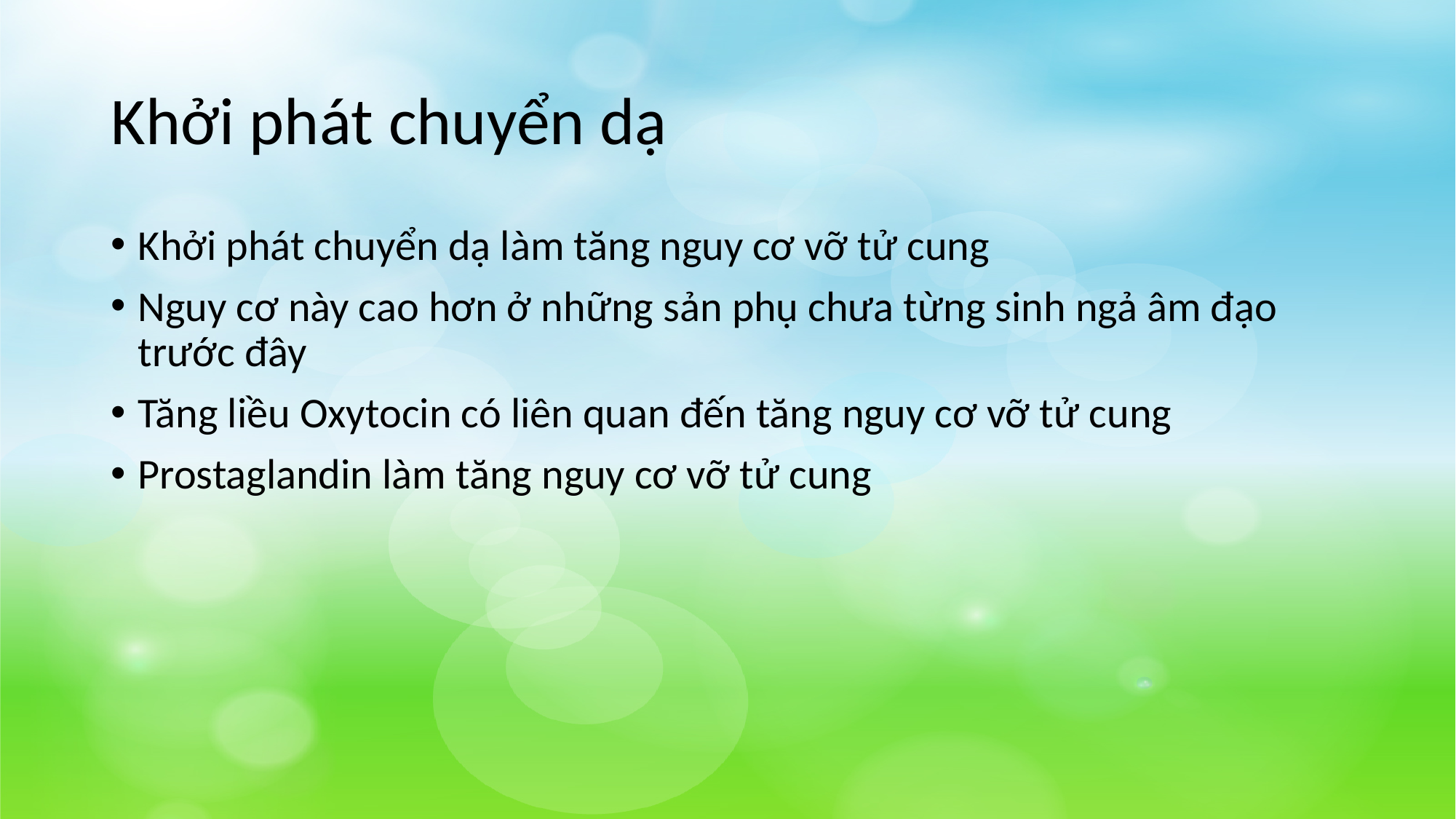

# Khởi phát chuyển dạ
Khởi phát chuyển dạ làm tăng nguy cơ vỡ tử cung
Nguy cơ này cao hơn ở những sản phụ chưa từng sinh ngả âm đạo trước đây
Tăng liều Oxytocin có liên quan đến tăng nguy cơ vỡ tử cung
Prostaglandin làm tăng nguy cơ vỡ tử cung